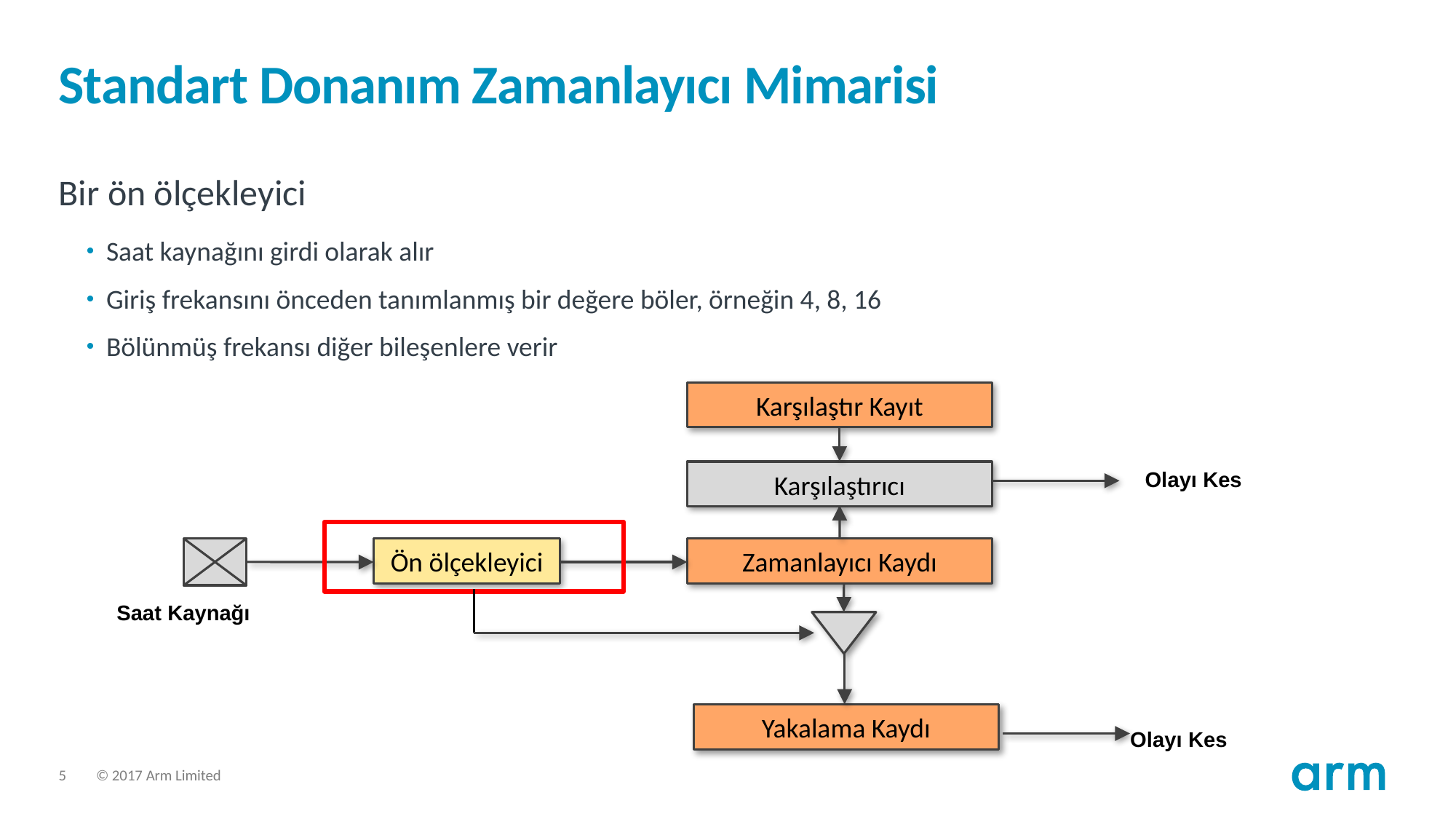

# Standart Donanım Zamanlayıcı Mimarisi
Bir ön ölçekleyici
Saat kaynağını girdi olarak alır
Giriş frekansını önceden tanımlanmış bir değere böler, örneğin 4, 8, 16
Bölünmüş frekansı diğer bileşenlere verir
Karşılaştır Kayıt
Olayı Kes
Karşılaştırıcı

Zamanlayıcı Kaydı
Ön ölçekleyici

Saat Kaynağı

Yakalama Kaydı
Olayı Kes